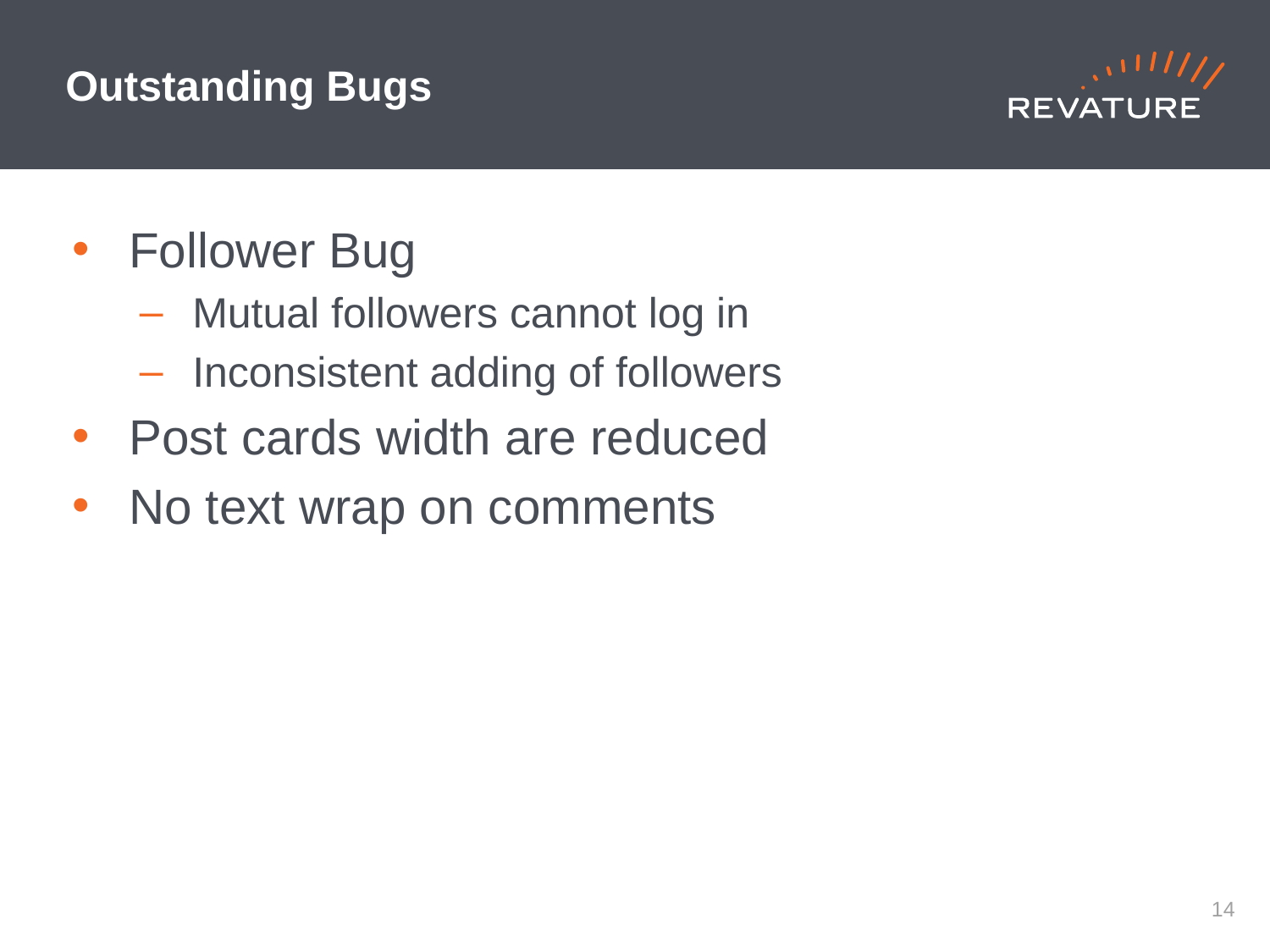

# Outstanding Bugs
Follower Bug
Mutual followers cannot log in
Inconsistent adding of followers
Post cards width are reduced
No text wrap on comments
14